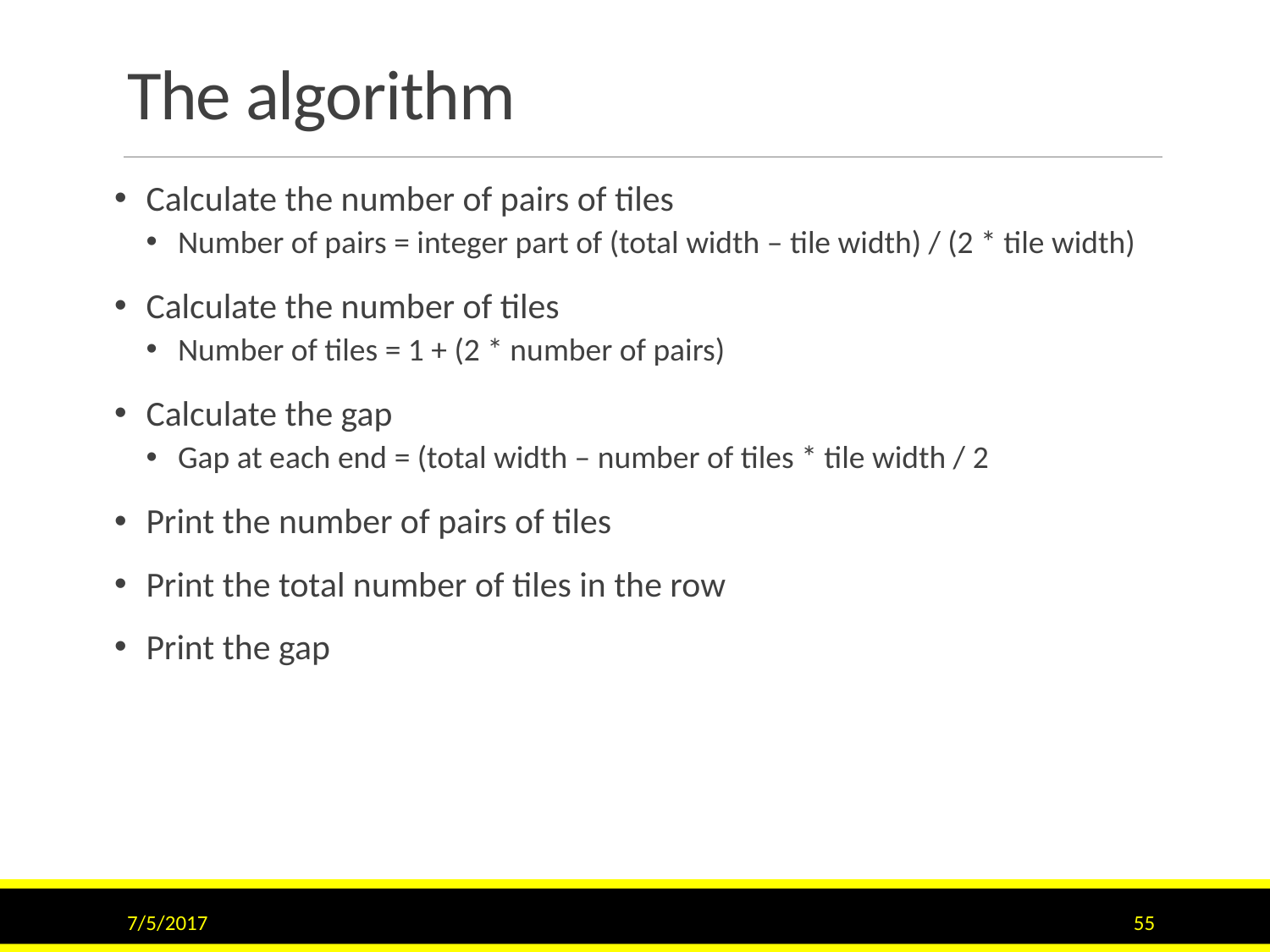

# The algorithm
Calculate the number of pairs of tiles
Number of pairs = integer part of (total width – tile width) / (2 * tile width)
Calculate the number of tiles
Number of tiles = 1 + (2 * number of pairs)
Calculate the gap
Gap at each end = (total width – number of tiles * tile width / 2
Print the number of pairs of tiles
Print the total number of tiles in the row
Print the gap
7/5/2017
55